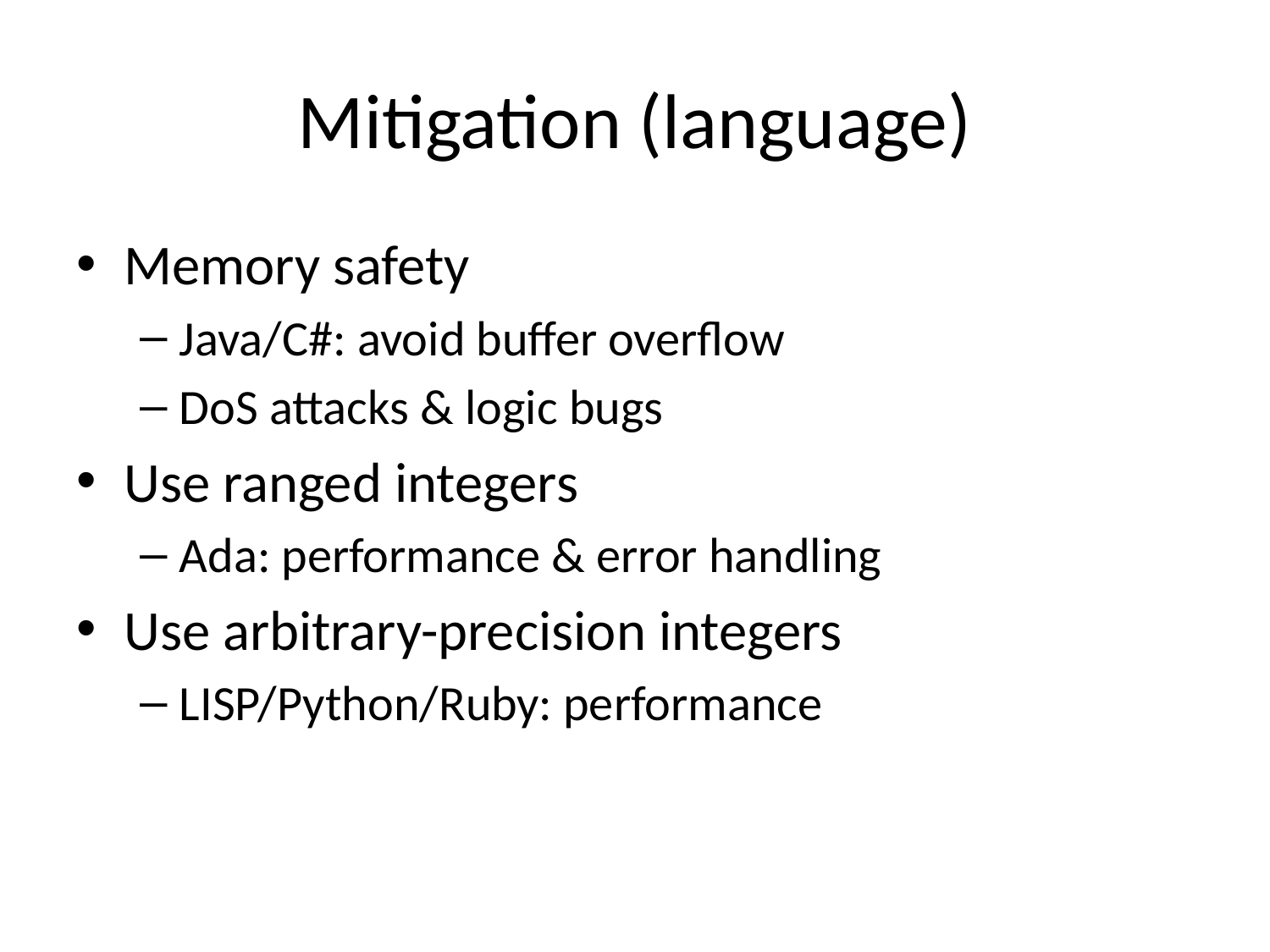

# Mitigation (language)
Memory safety
Java/C#: avoid buffer overflow
DoS attacks & logic bugs
Use ranged integers
Ada: performance & error handling
Use arbitrary-precision integers
LISP/Python/Ruby: performance